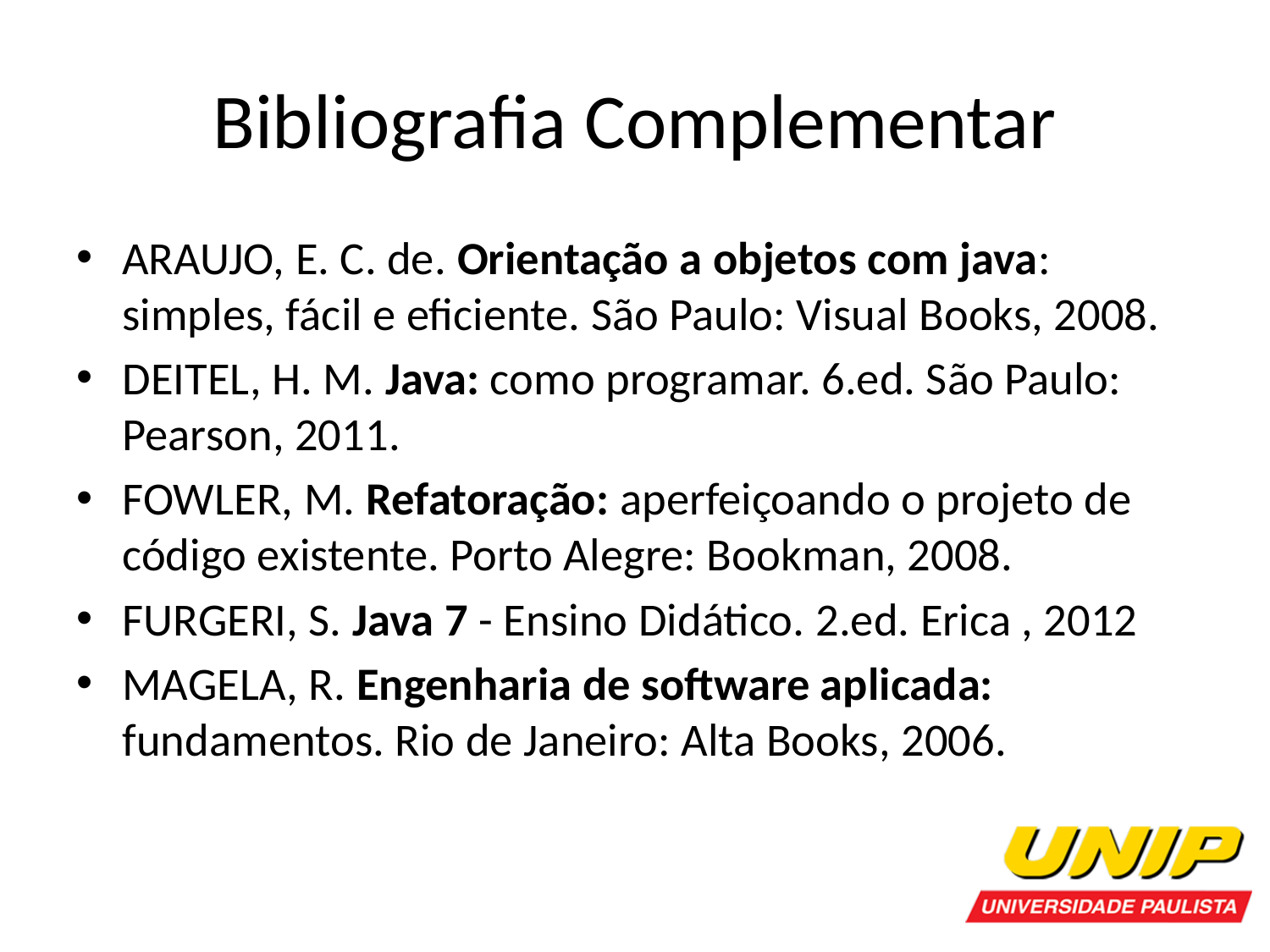

# Bibliografia Complementar
ARAUJO, E. C. de. Orientação a objetos com java: simples, fácil e eficiente. São Paulo: Visual Books, 2008.
DEITEL, H. M. Java: como programar. 6.ed. São Paulo: Pearson, 2011.
FOWLER, M. Refatoração: aperfeiçoando o projeto de código existente. Porto Alegre: Bookman, 2008.
FURGERI, S. Java 7 - Ensino Didático. 2.ed. Erica , 2012
MAGELA, R. Engenharia de software aplicada: fundamentos. Rio de Janeiro: Alta Books, 2006.